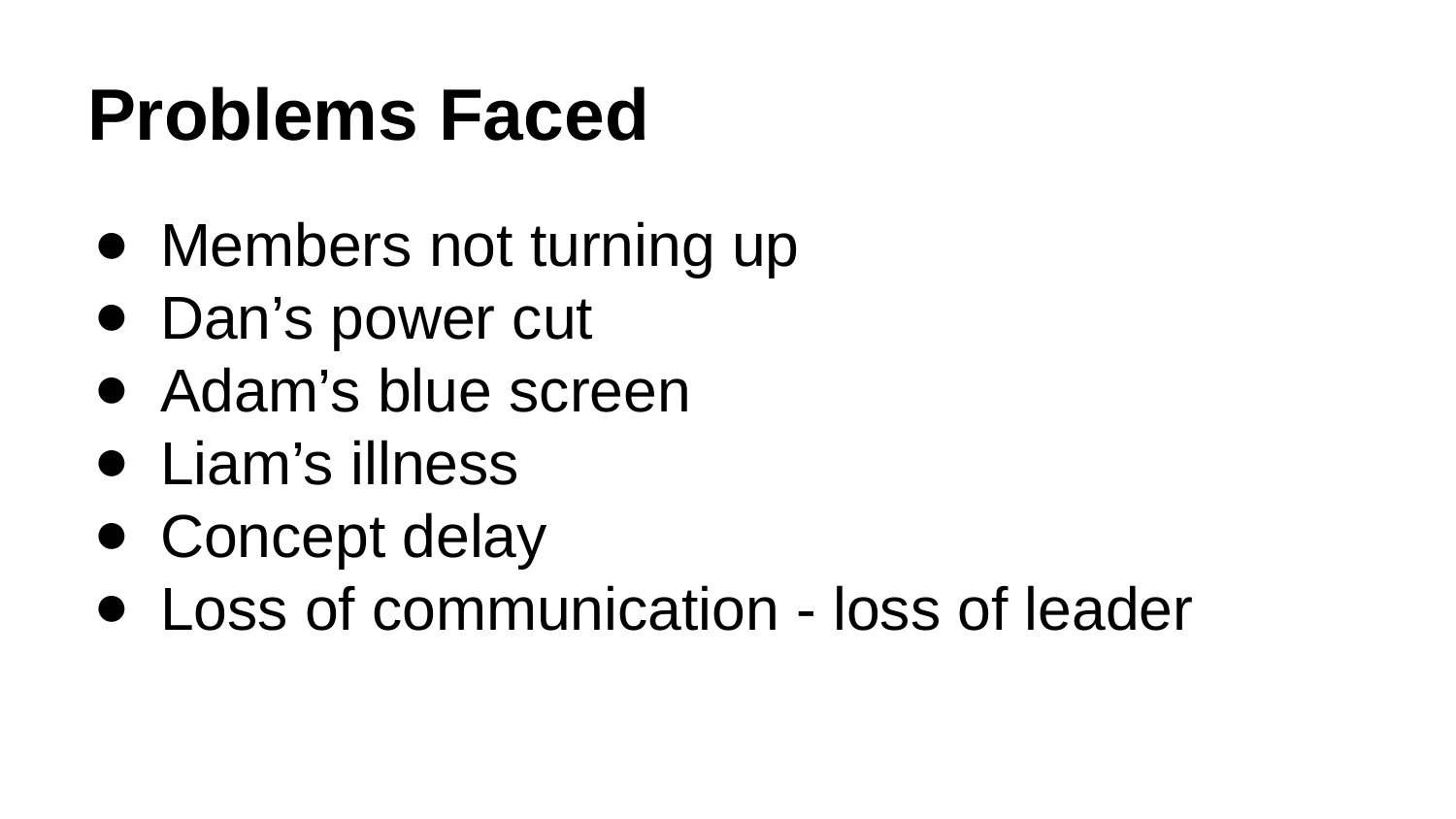

# Problems Faced
Members not turning up
Dan’s power cut
Adam’s blue screen
Liam’s illness
Concept delay
Loss of communication - loss of leader